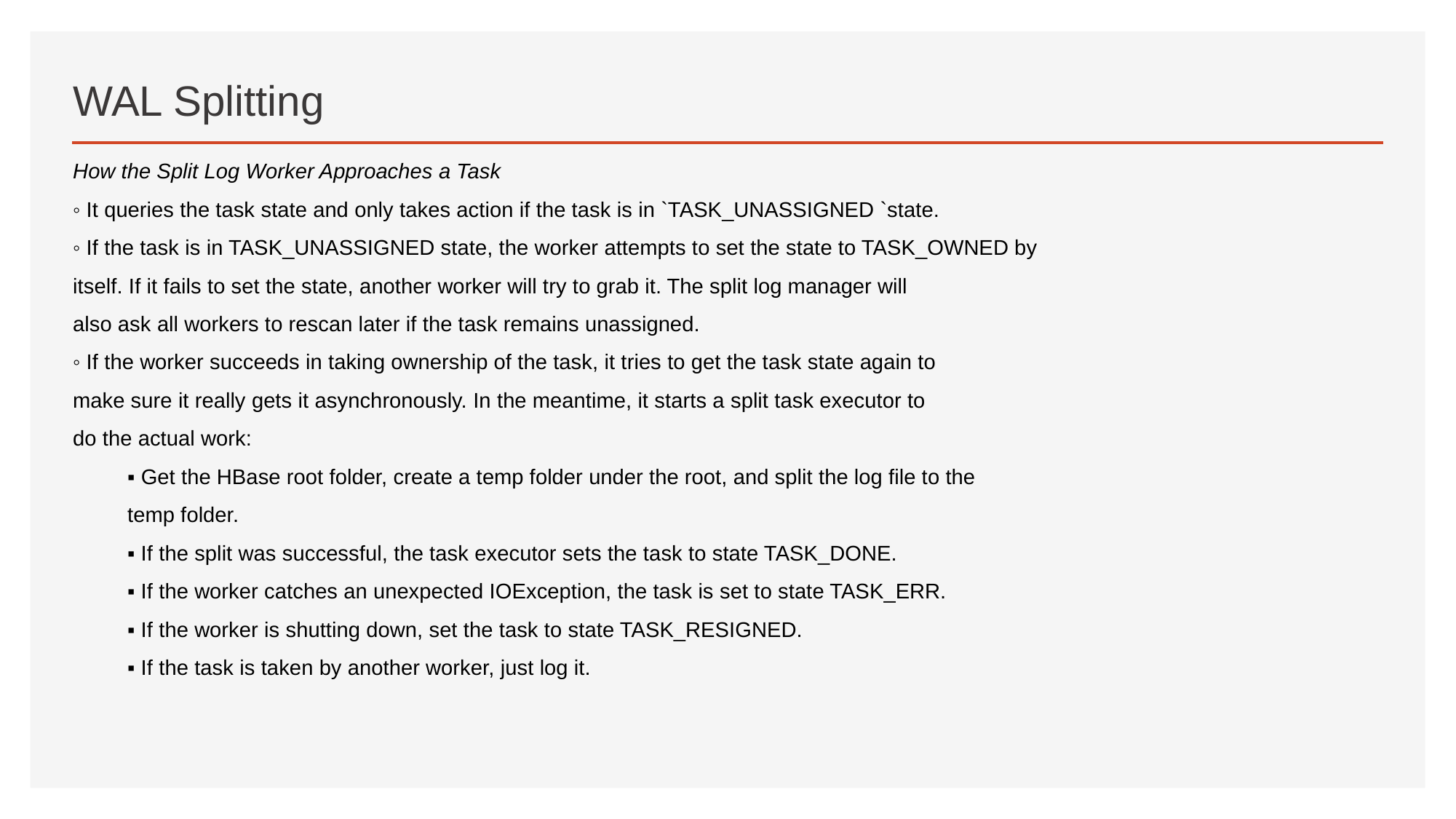

# WAL Splitting
How the Split Log Worker Approaches a Task
◦ It queries the task state and only takes action if the task is in `TASK_UNASSIGNED `state.
◦ If the task is in TASK_UNASSIGNED state, the worker attempts to set the state to TASK_OWNED by
itself. If it fails to set the state, another worker will try to grab it. The split log manager will
also ask all workers to rescan later if the task remains unassigned.
◦ If the worker succeeds in taking ownership of the task, it tries to get the task state again to
make sure it really gets it asynchronously. In the meantime, it starts a split task executor to
do the actual work:
▪ Get the HBase root folder, create a temp folder under the root, and split the log file to the
temp folder.
▪ If the split was successful, the task executor sets the task to state TASK_DONE.
▪ If the worker catches an unexpected IOException, the task is set to state TASK_ERR.
▪ If the worker is shutting down, set the task to state TASK_RESIGNED.
▪ If the task is taken by another worker, just log it.